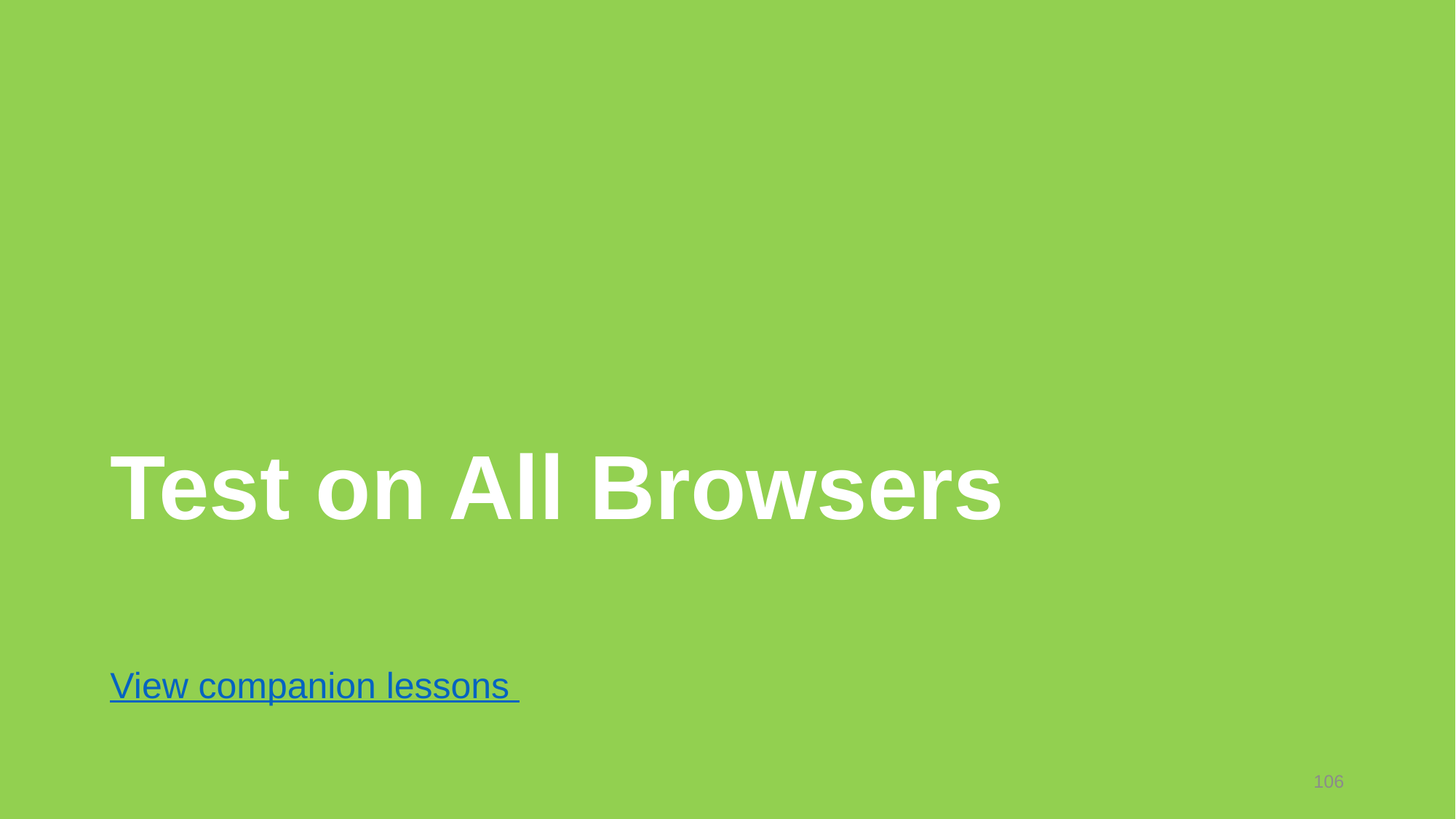

# Test on All Browsers

View companion lessons
106